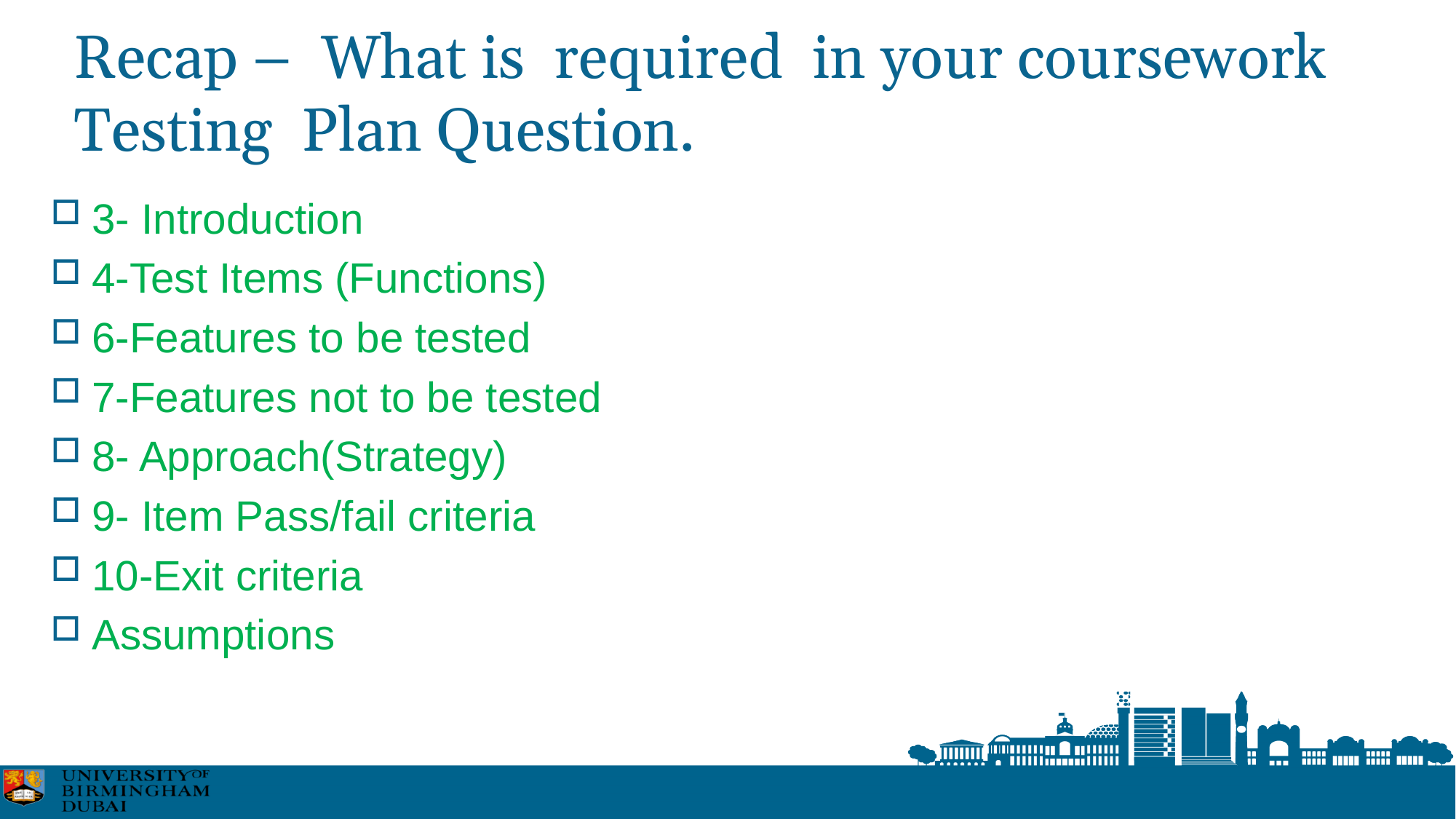

# Recap –  What is  required  in your coursework Testing  Plan Question.
3- Introduction
4-Test Items (Functions)
6-Features to be tested
7-Features not to be tested
8- Approach(Strategy)
9- Item Pass/fail criteria
10-Exit criteria
Assumptions